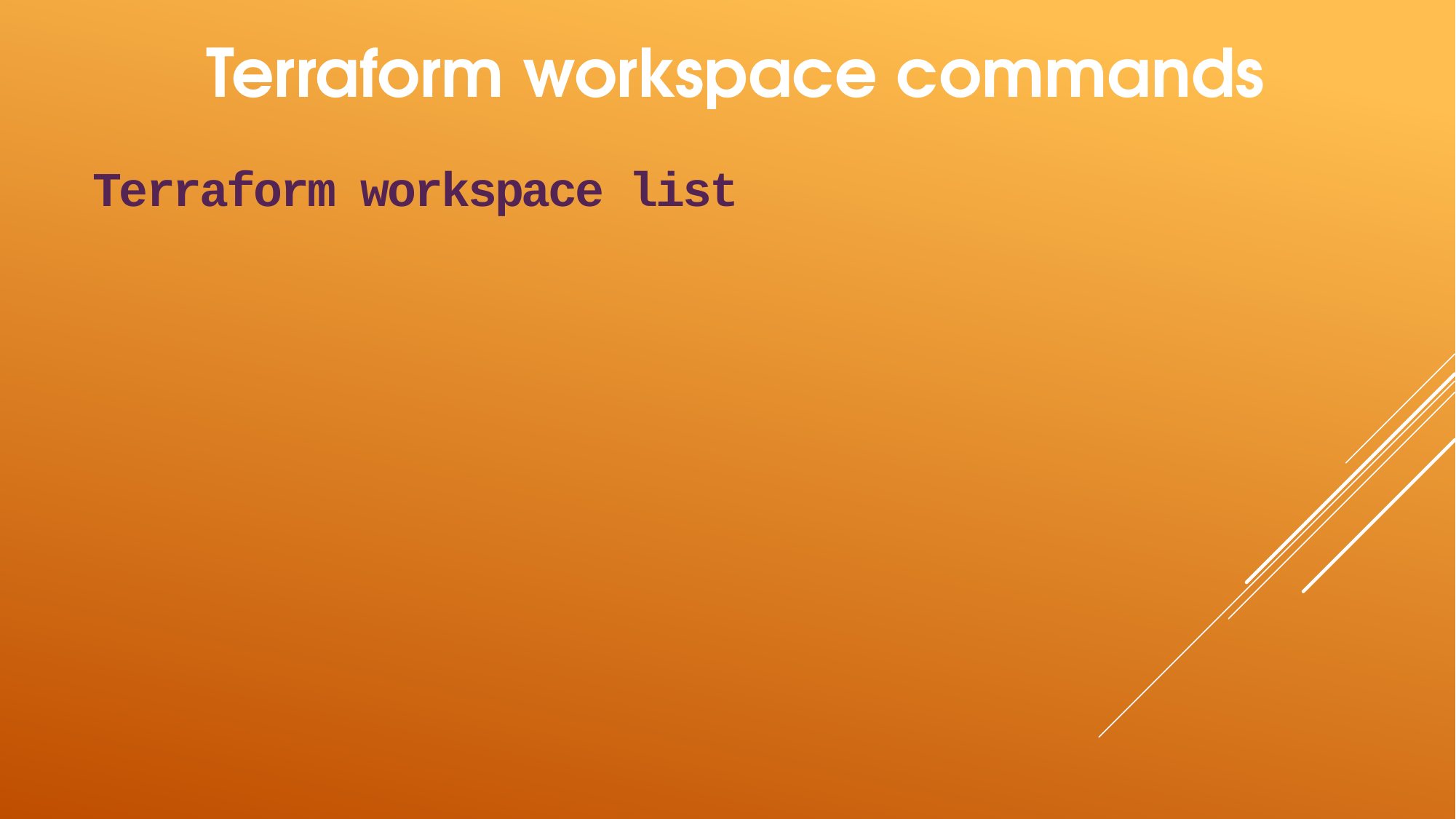

# Terraform workspace commands
Terraform workspace list